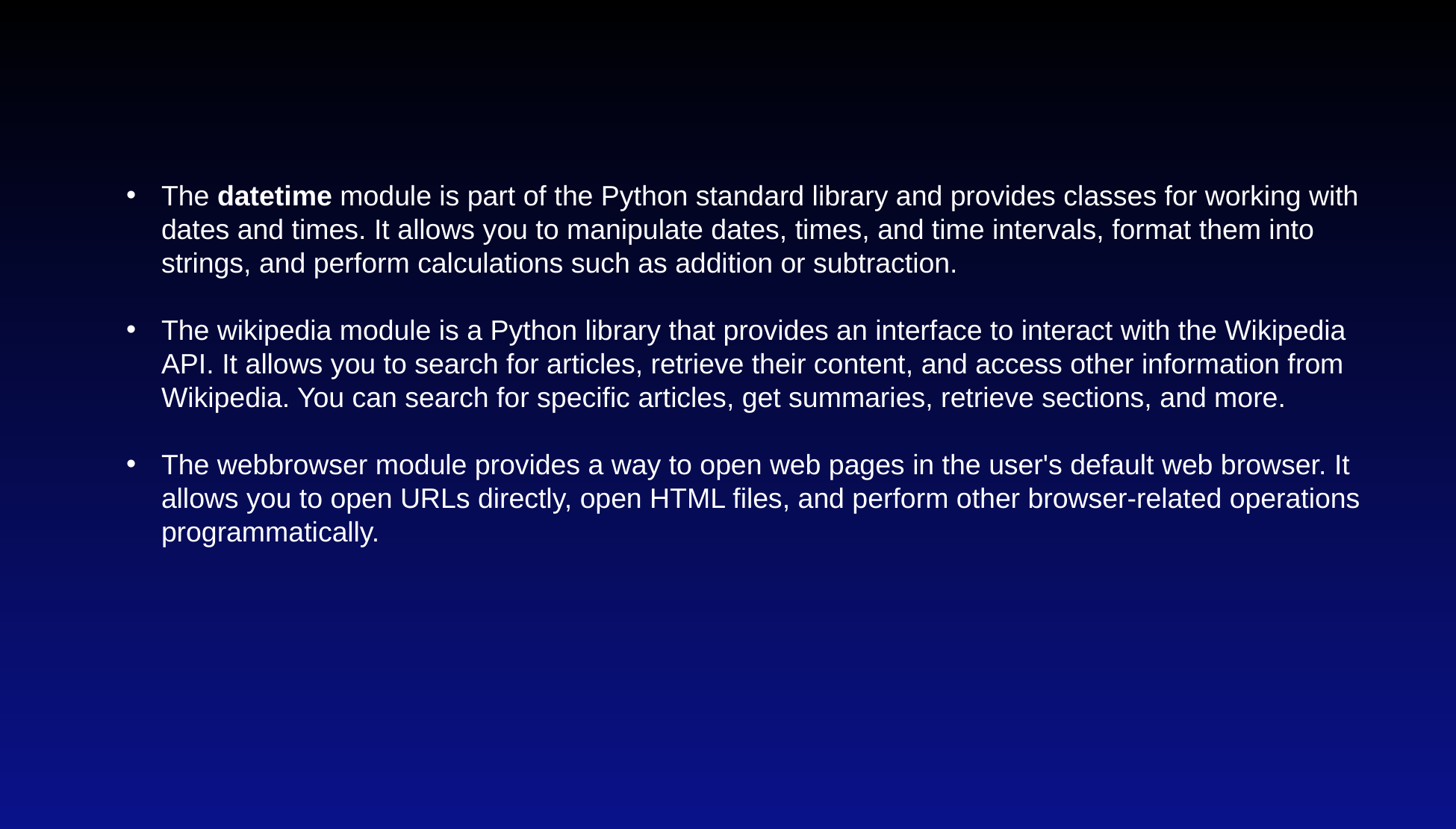

The datetime module is part of the Python standard library and provides classes for working with dates and times. It allows you to manipulate dates, times, and time intervals, format them into strings, and perform calculations such as addition or subtraction.

The wikipedia module is a Python library that provides an interface to interact with the Wikipedia API. It allows you to search for articles, retrieve their content, and access other information from Wikipedia. You can search for specific articles, get summaries, retrieve sections, and more.

The webbrowser module provides a way to open web pages in the user's default web browser. It allows you to open URLs directly, open HTML files, and perform other browser-related operations programmatically.